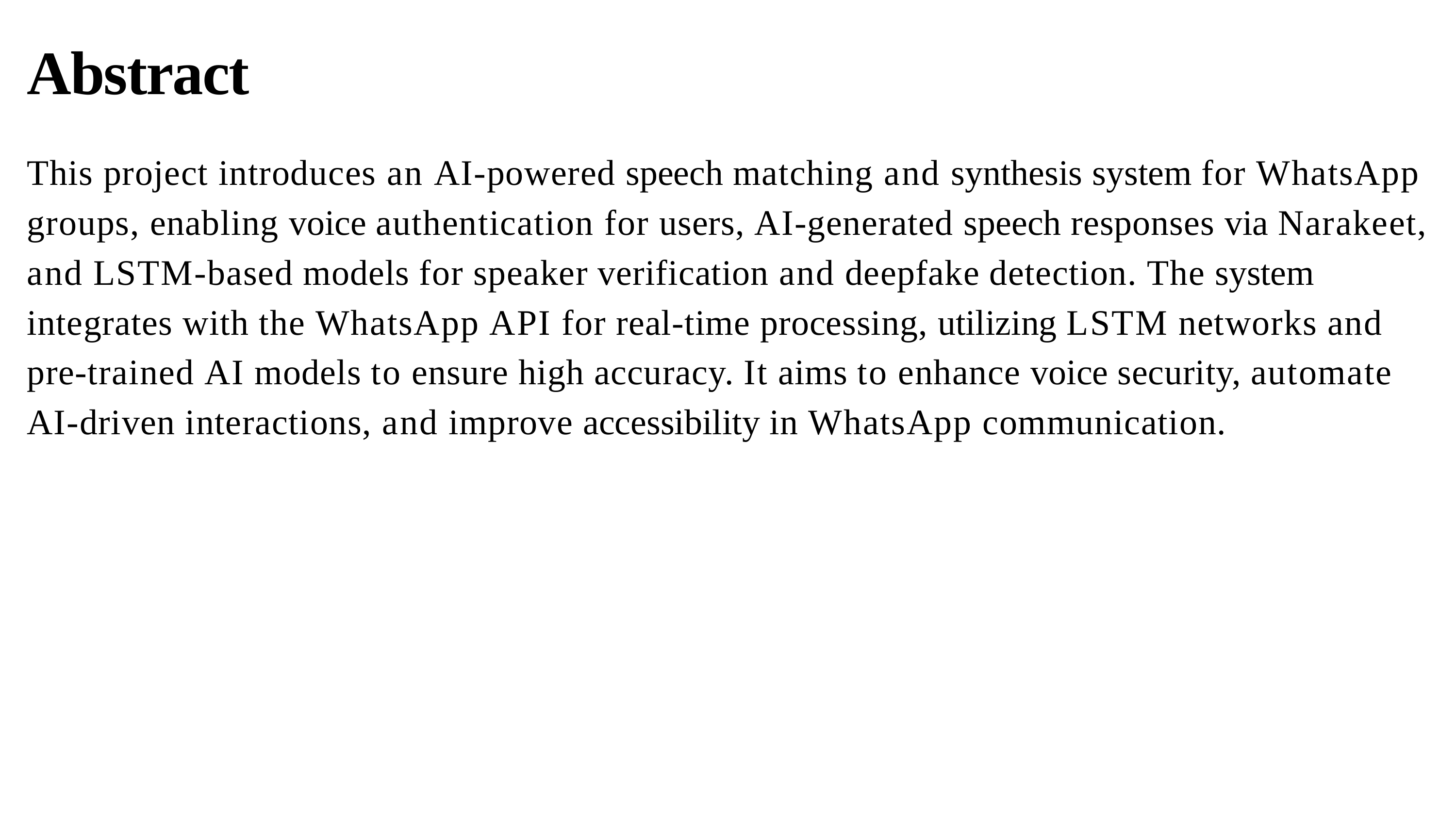

# Abstract
This project introduces an AI-powered speech matching and synthesis system for WhatsApp groups, enabling voice authentication for users, AI-generated speech responses via Narakeet, and LSTM-based models for speaker verification and deepfake detection. The system integrates with the WhatsApp API for real-time processing, utilizing LSTM networks and pre-trained AI models to ensure high accuracy. It aims to enhance voice security, automate AI-driven interactions, and improve accessibility in WhatsApp communication.